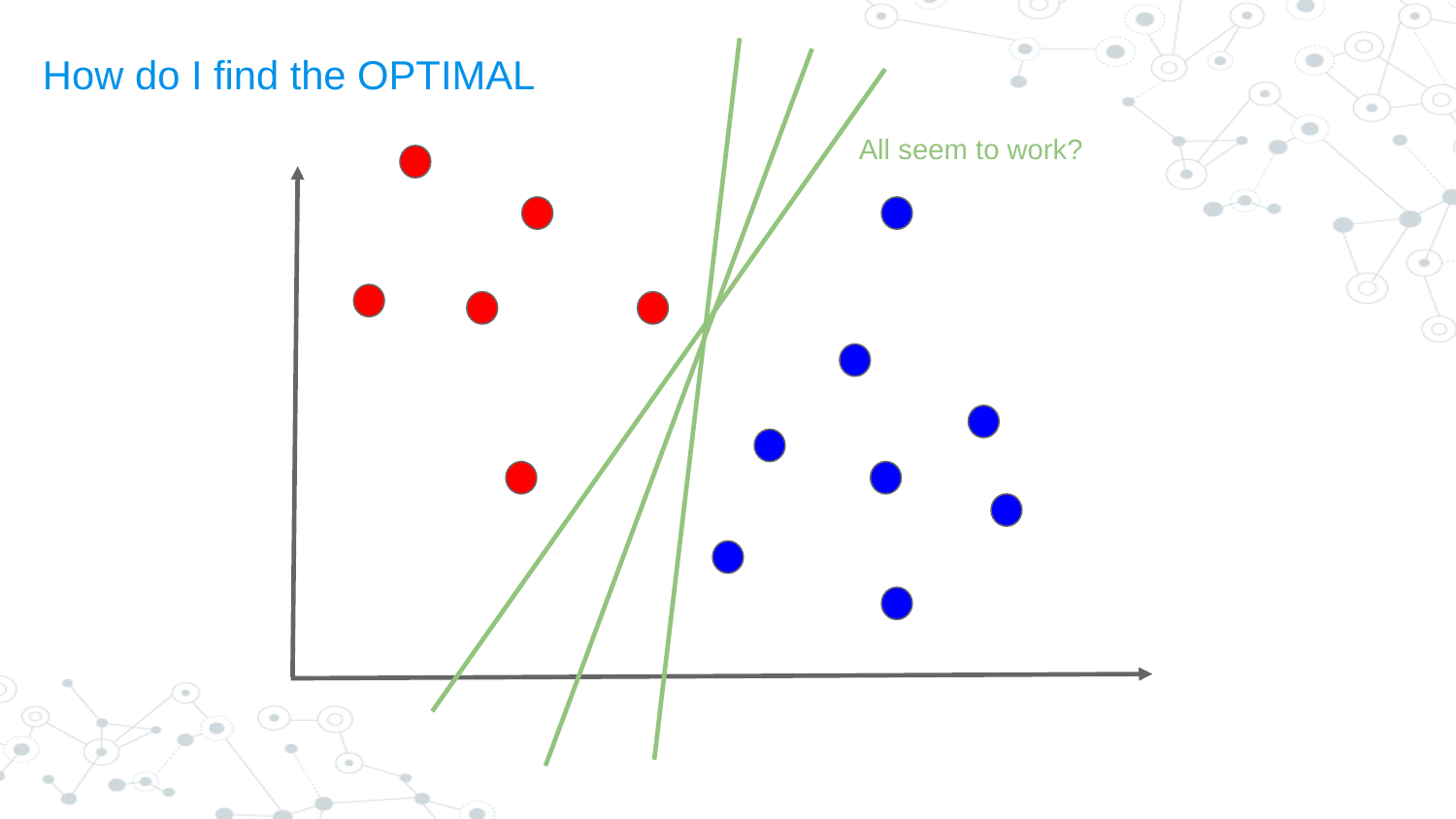

How do I find the OPTIMAL

All seem to work?